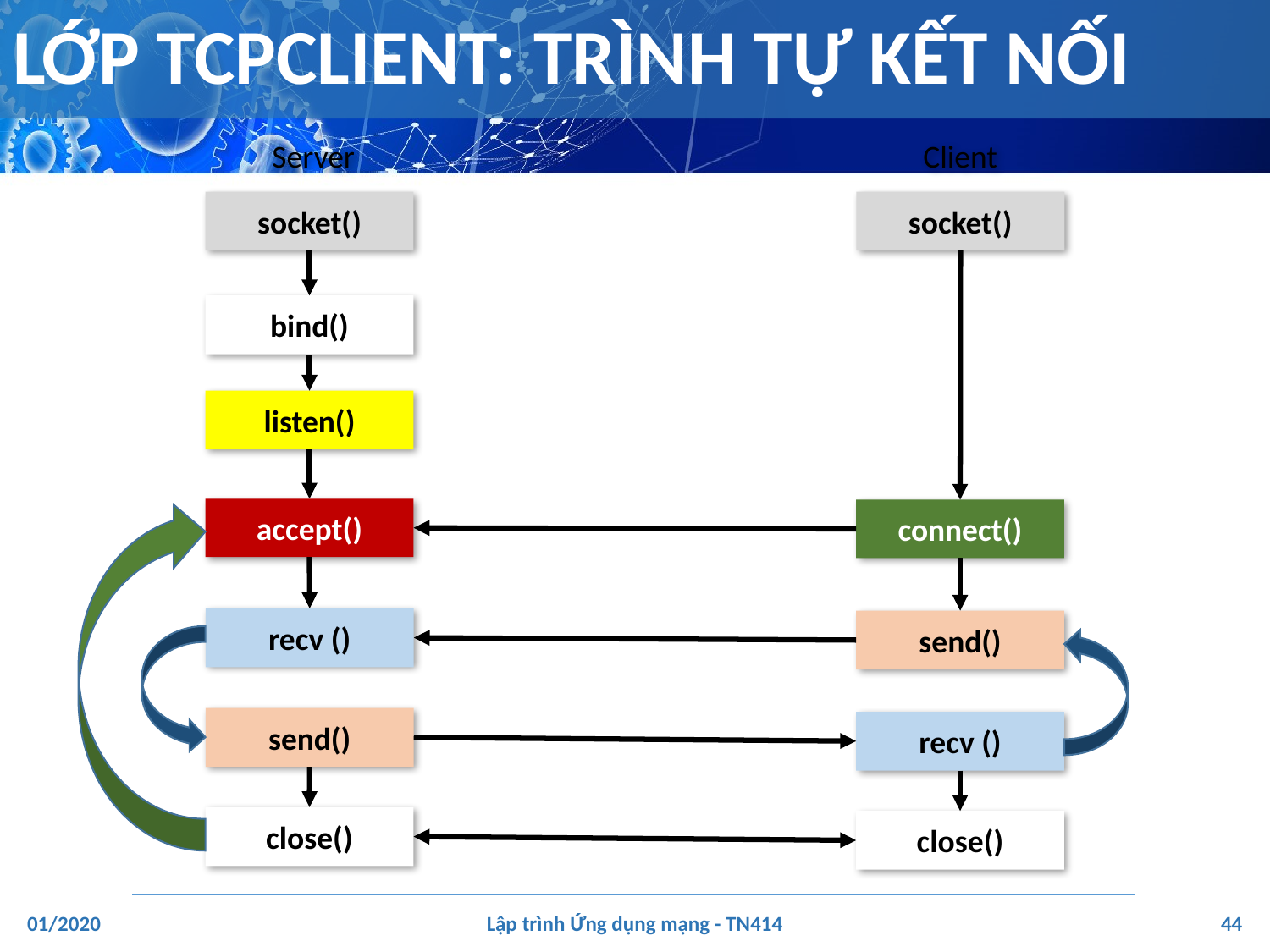

# LỚP TCPCLIENT: TRÌNH TỰ KẾT NỐI
Server
Client
socket()
socket()
bind()
listen()
accept()
connect()
recv ()
send()
send()
recv ()
close()
close()

44
01/2020
Lập trình Ứng dụng mạng - TN414